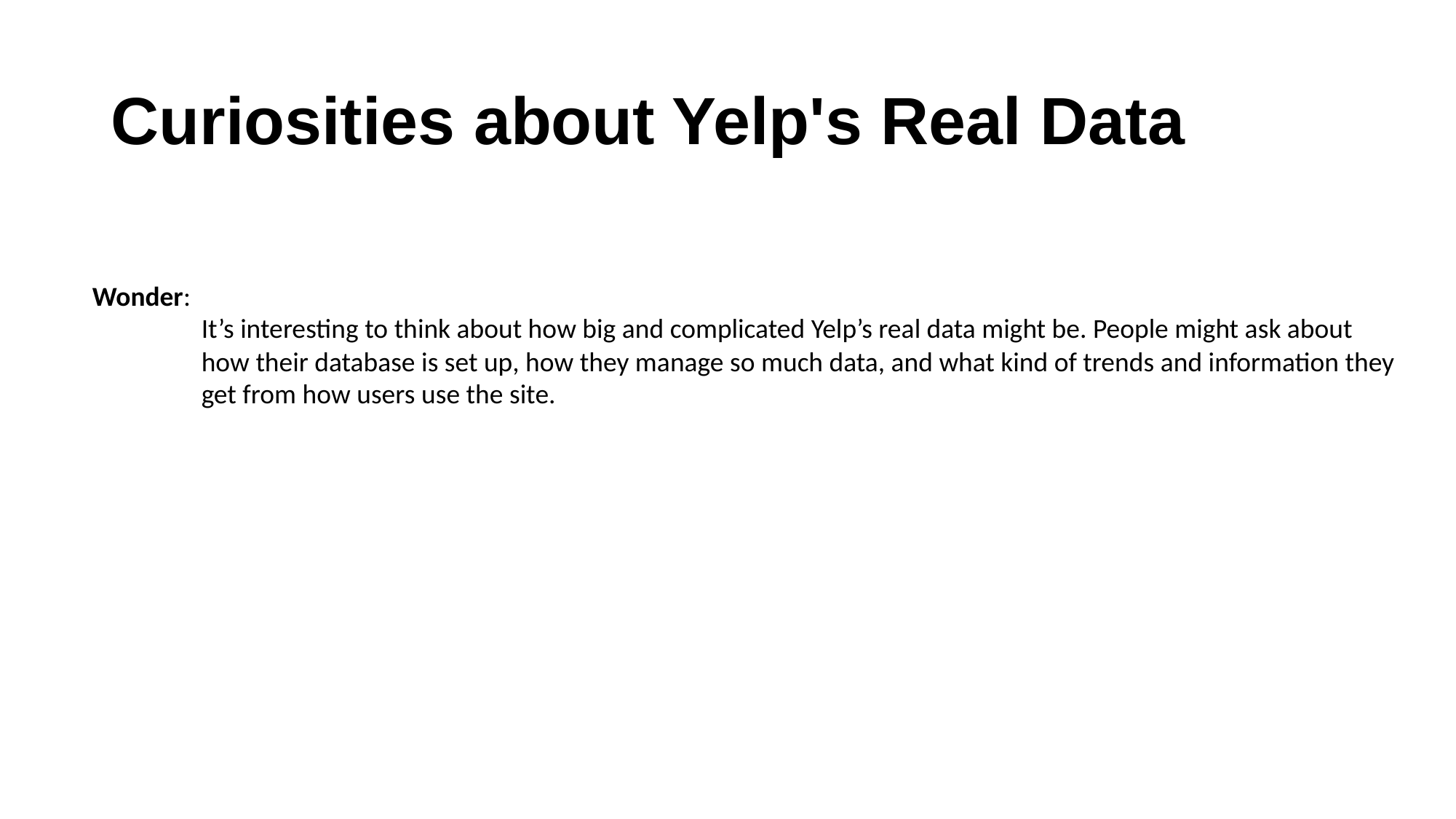

# Curiosities about Yelp's Real Data
Wonder:
	It’s interesting to think about how big and complicated Yelp’s real data might be. People might ask about 	how their database is set up, how they manage so much data, and what kind of trends and information they 	get from how users use the site.